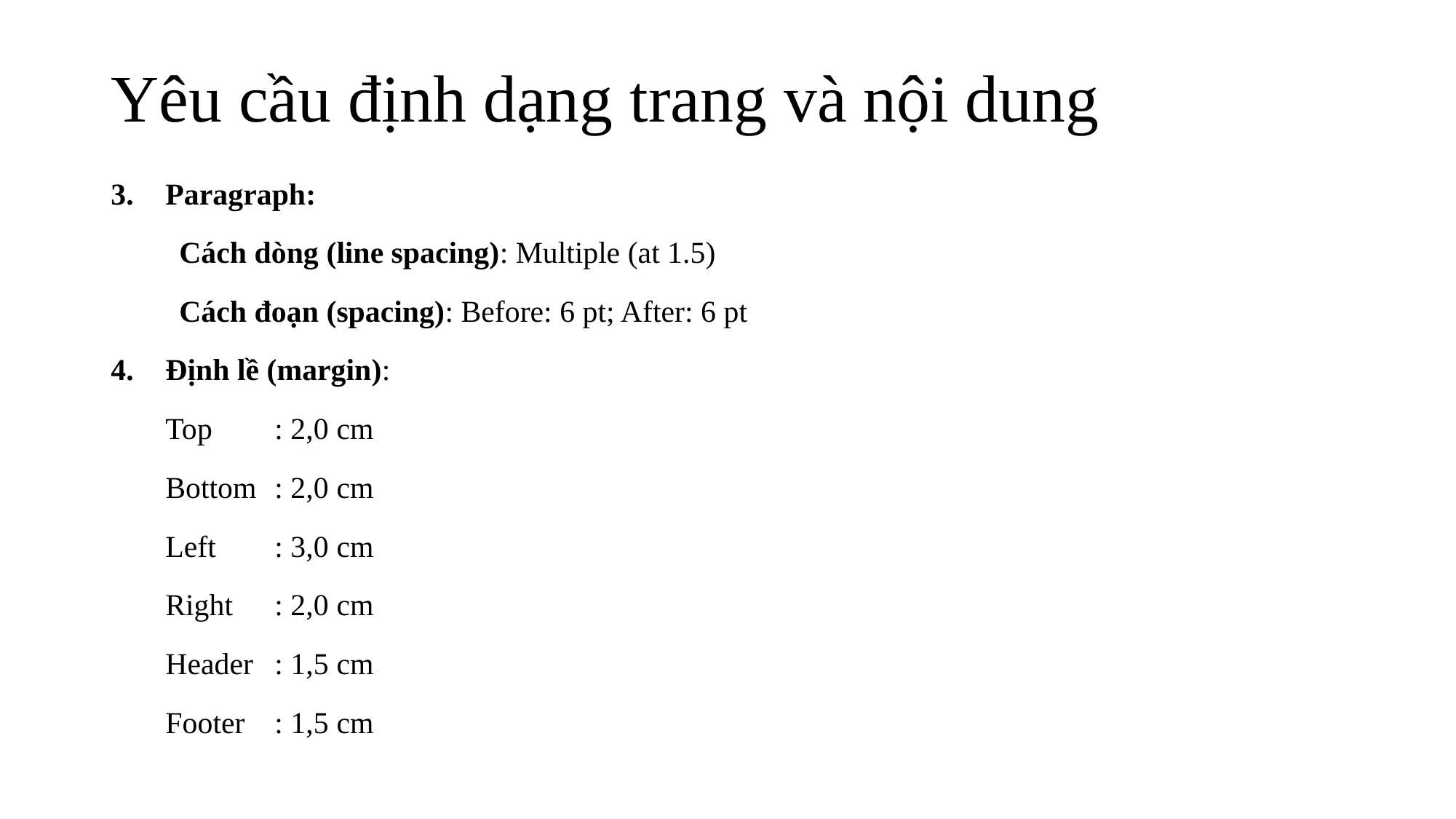

# Yêu cầu định dạng trang và nội dung
Paragraph:
Cách dòng (line spacing): Multiple (at 1.5)
Cách đoạn (spacing): Before: 6 pt; After: 6 pt
Định lề (margin):
Top	: 2,0 cm
Bottom	: 2,0 cm
Left	: 3,0 cm
Right	: 2,0 cm
Header	: 1,5 cm
Footer	: 1,5 cm